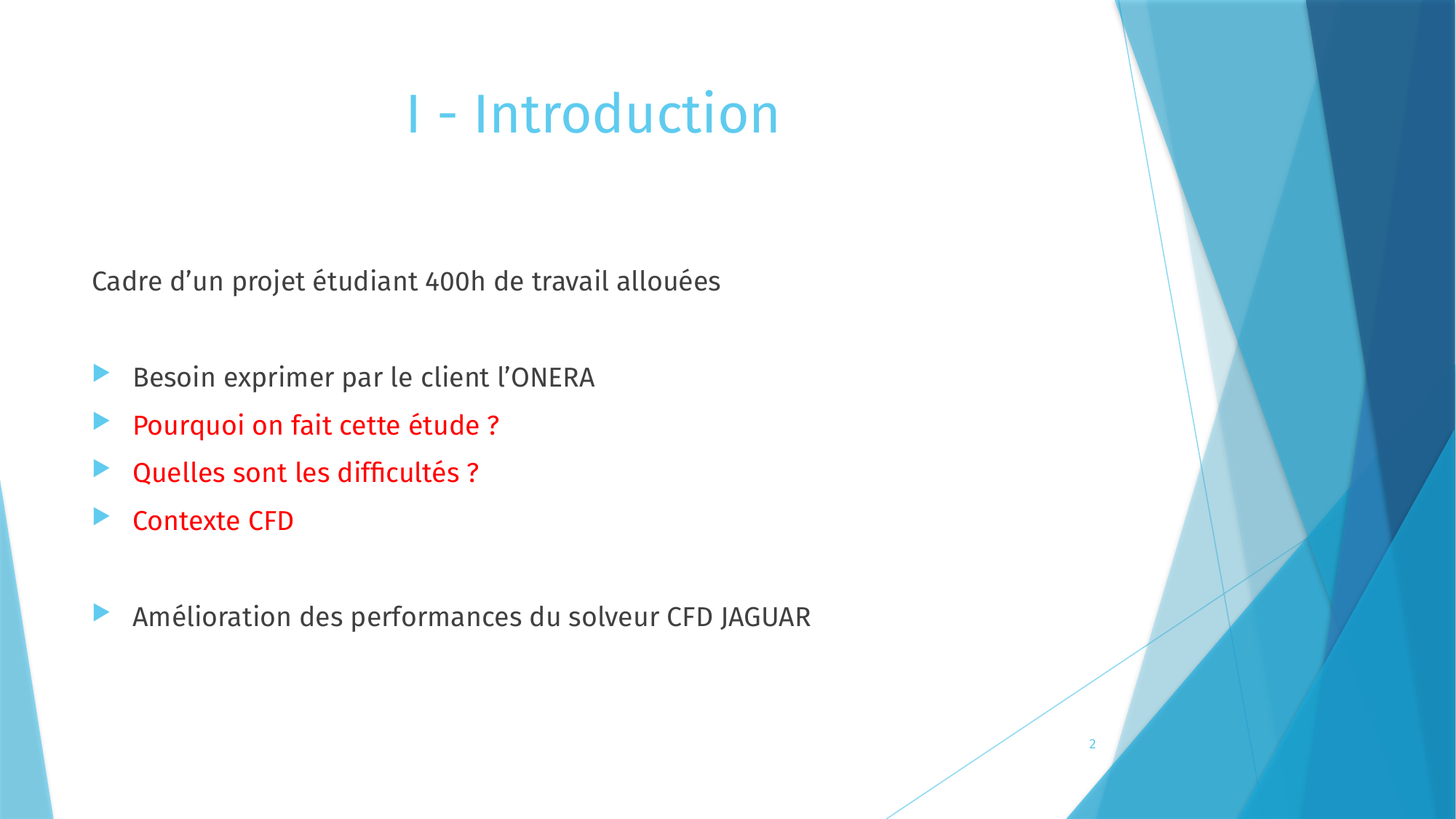

# I - Introduction
Cadre d’un projet étudiant 400h de travail allouées

Besoin exprimer par le client l’ONERA
Pourquoi on fait cette étude ?
Quelles sont les difficultés ?
Contexte CFD

Amélioration des performances du solveur CFD JAGUAR

2